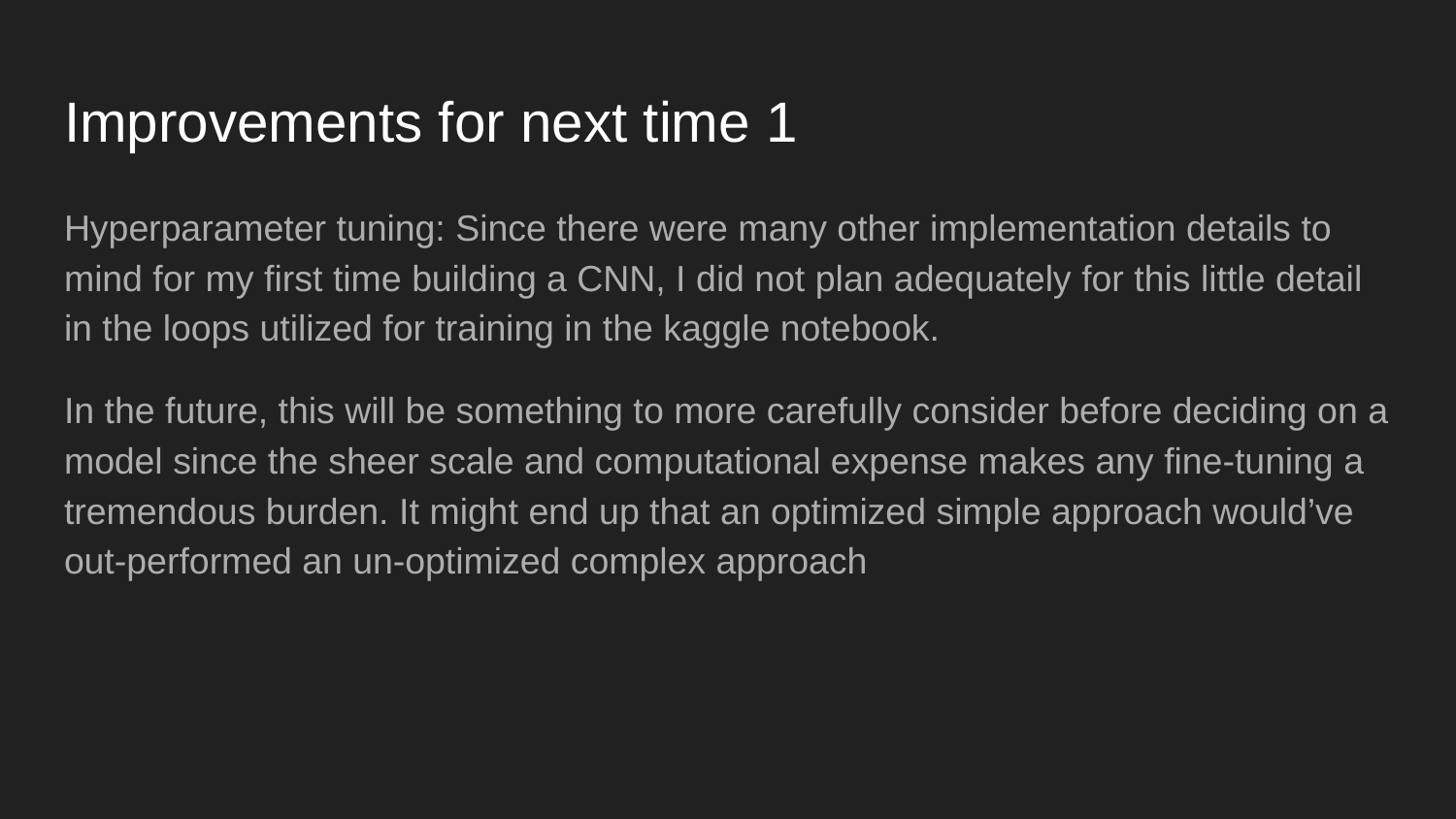

# Improvements for next time 1
Hyperparameter tuning: Since there were many other implementation details to mind for my first time building a CNN, I did not plan adequately for this little detail in the loops utilized for training in the kaggle notebook.
In the future, this will be something to more carefully consider before deciding on a model since the sheer scale and computational expense makes any fine-tuning a tremendous burden. It might end up that an optimized simple approach would’ve out-performed an un-optimized complex approach